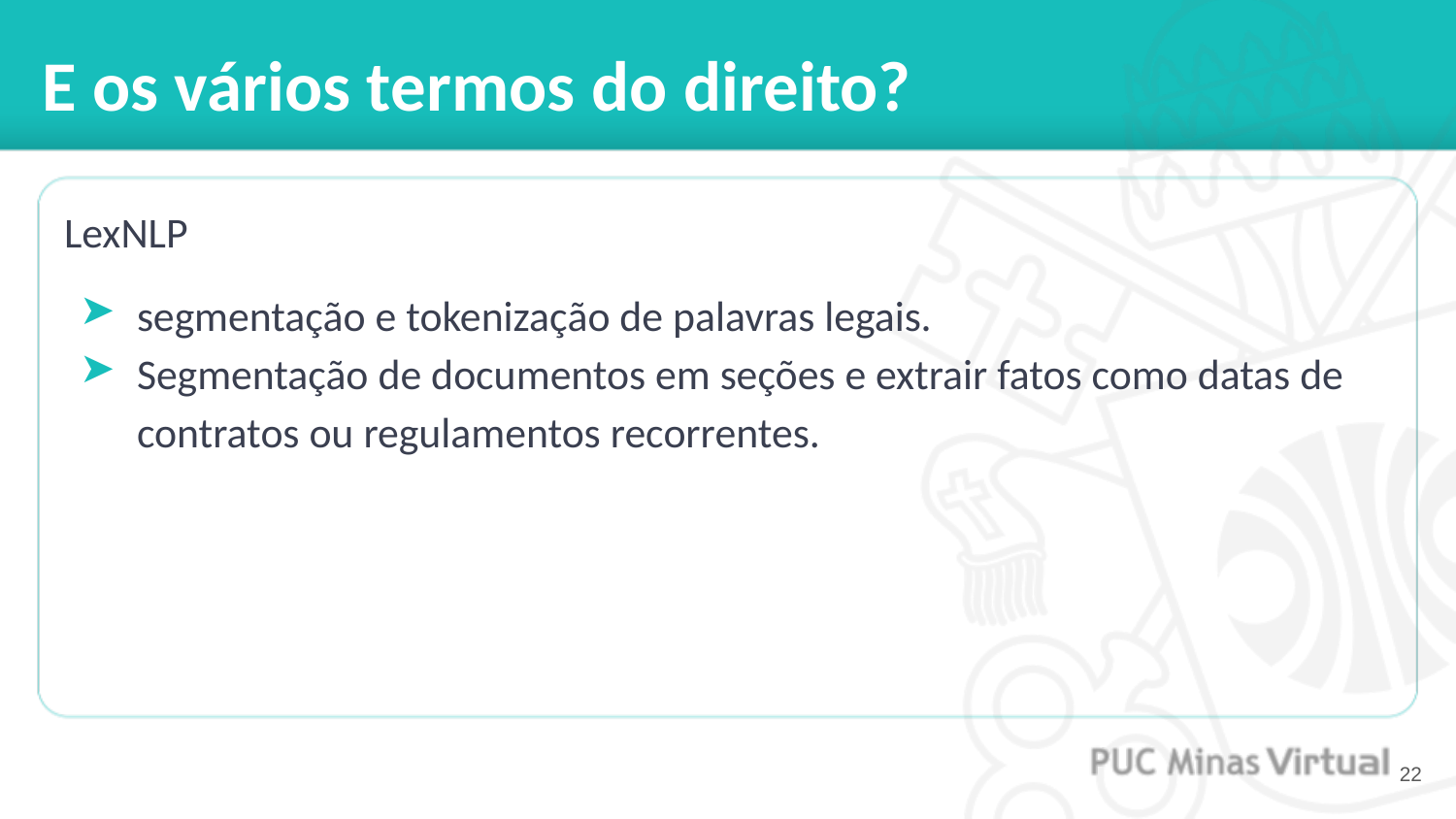

# E os vários termos do direito?
LexNLP
segmentação e tokenização de palavras legais.
Segmentação de documentos em seções e extrair fatos como datas de contratos ou regulamentos recorrentes.

22